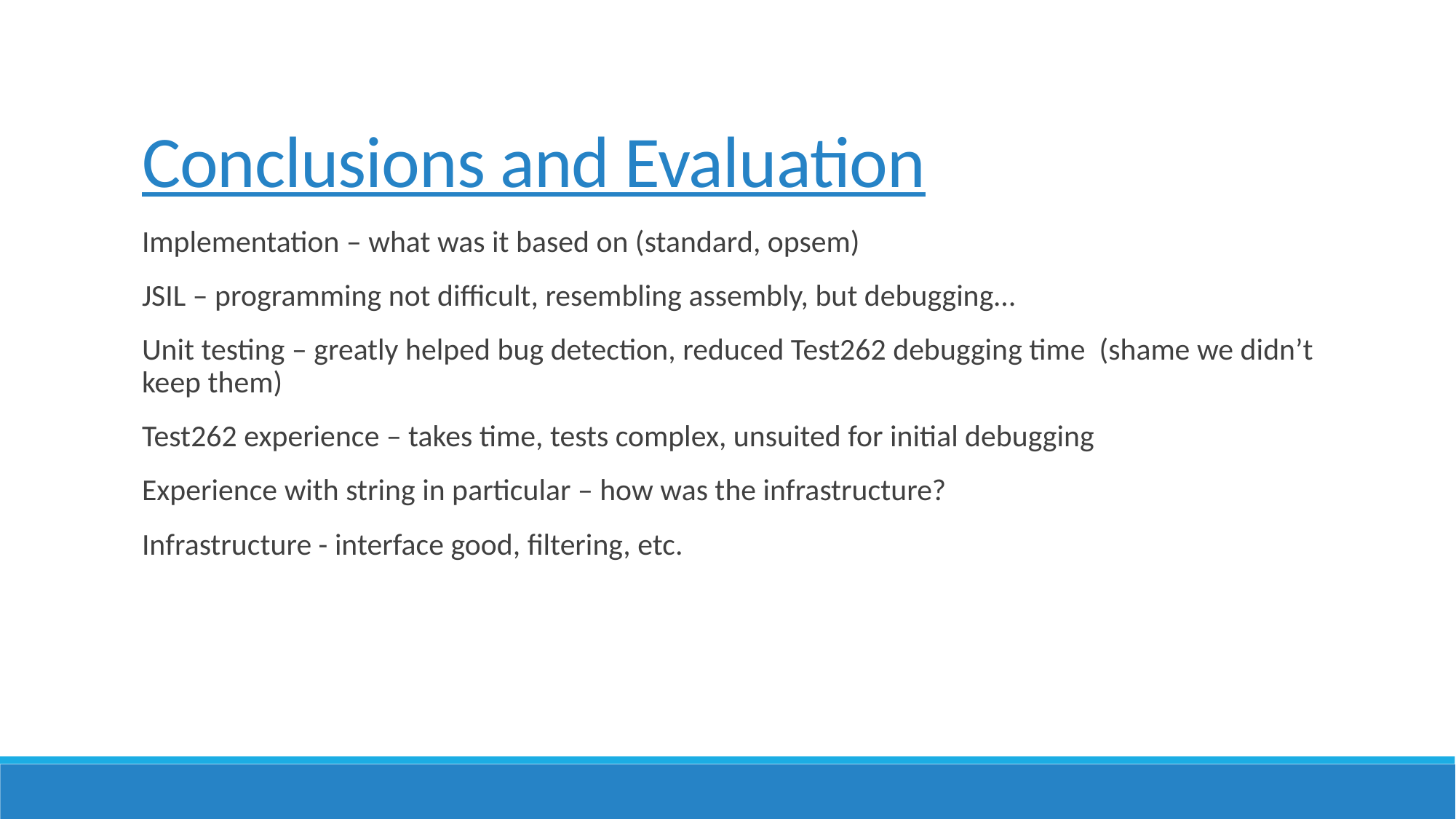

# Conclusions and Evaluation
Implementation – what was it based on (standard, opsem)
JSIL – programming not difficult, resembling assembly, but debugging…
Unit testing – greatly helped bug detection, reduced Test262 debugging time  (shame we didn’t keep them)
Test262 experience – takes time, tests complex, unsuited for initial debugging
Experience with string in particular – how was the infrastructure?
Infrastructure - interface good, filtering, etc.